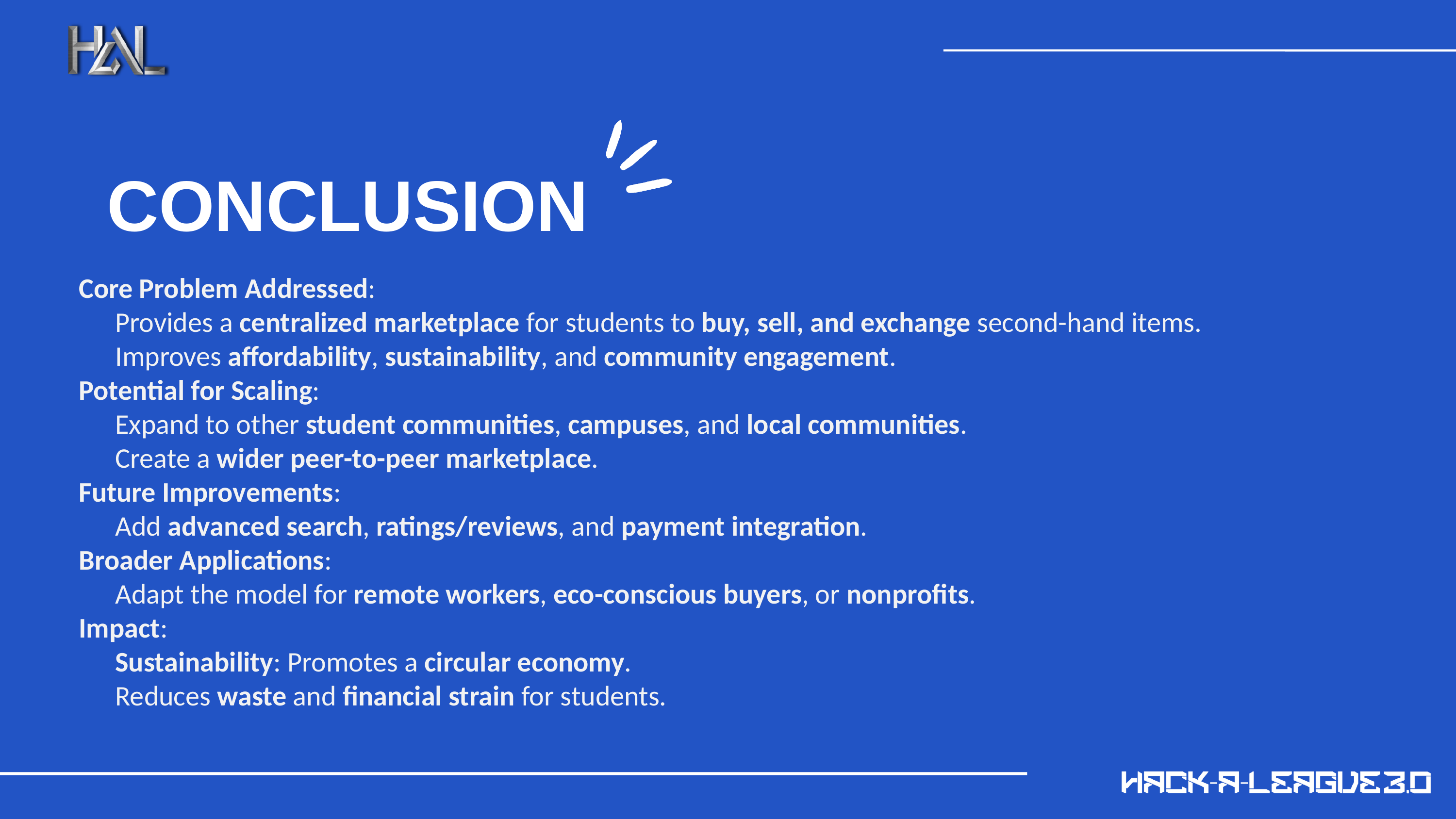

CONCLUSION
Core Problem Addressed:
Provides a centralized marketplace for students to buy, sell, and exchange second-hand items.
Improves affordability, sustainability, and community engagement.
Potential for Scaling:
Expand to other student communities, campuses, and local communities.
Create a wider peer-to-peer marketplace.
Future Improvements:
Add advanced search, ratings/reviews, and payment integration.
Broader Applications:
Adapt the model for remote workers, eco-conscious buyers, or nonprofits.
Impact:
Sustainability: Promotes a circular economy.
Reduces waste and financial strain for students.